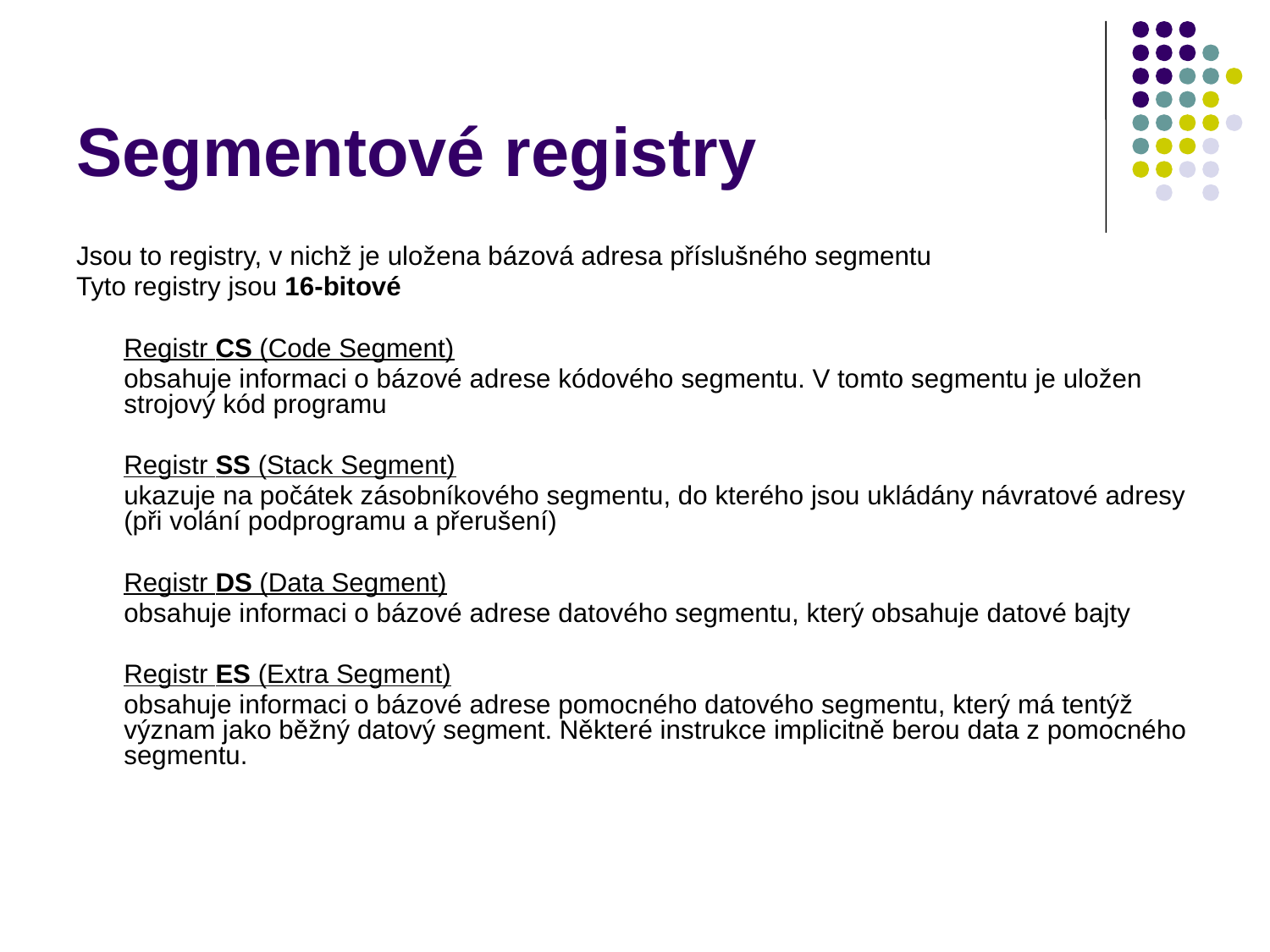

Segmentové registry
Jsou to registry, v nichž je uložena bázová adresa příslušného segmentu
Tyto registry jsou 16-bitové

	Registr CS (Code Segment)
	obsahuje informaci o bázové adrese kódového segmentu. V tomto segmentu je uložen strojový kód programu

	Registr SS (Stack Segment)
	ukazuje na počátek zásobníkového segmentu, do kterého jsou ukládány návratové adresy (při volání podprogramu a přerušení)

	Registr DS (Data Segment)
	obsahuje informaci o bázové adrese datového segmentu, který obsahuje datové bajty

	Registr ES (Extra Segment)
	obsahuje informaci o bázové adrese pomocného datového segmentu, který má tentýž význam jako běžný datový segment. Některé instrukce implicitně berou data z pomocného segmentu.